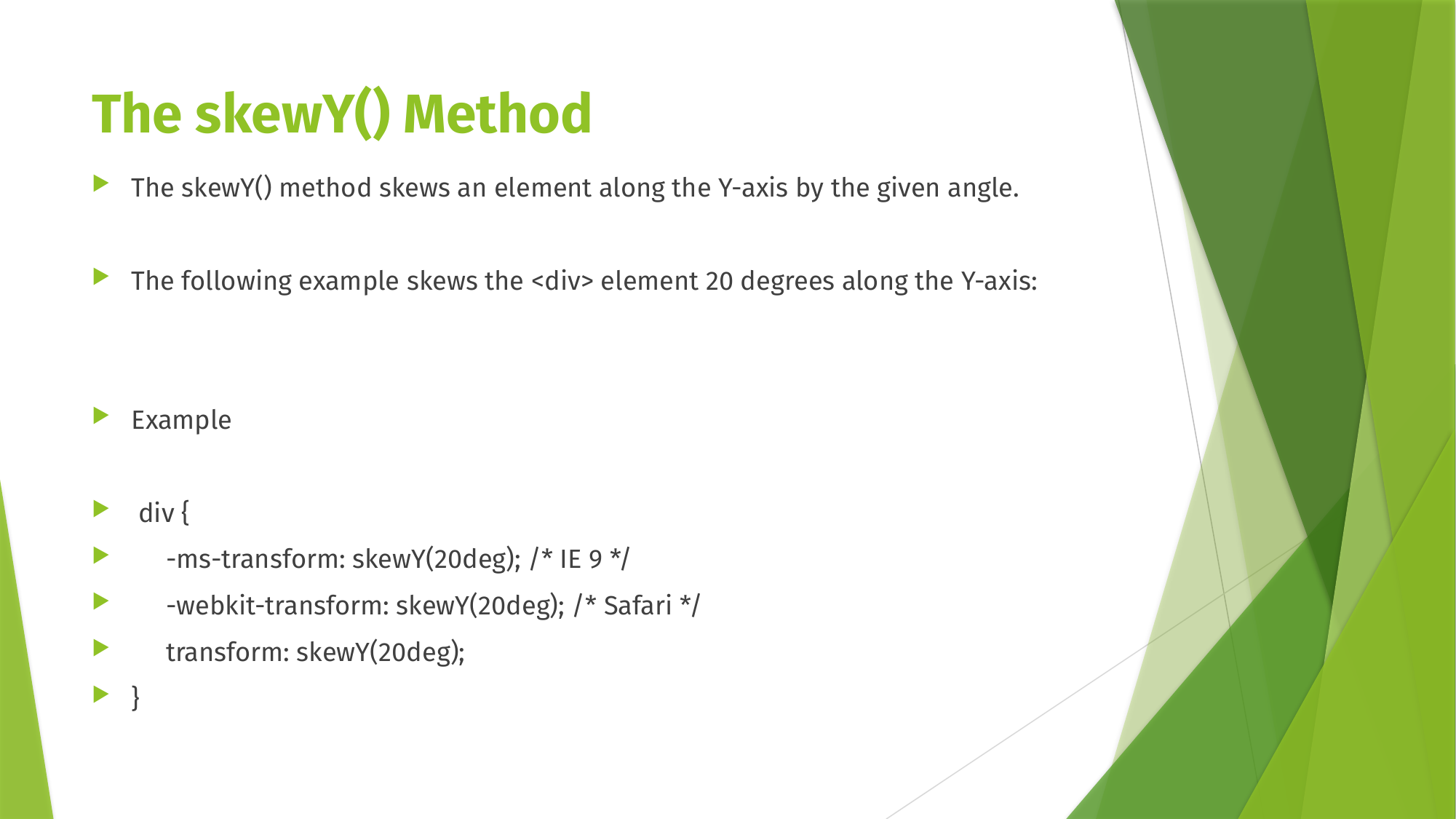

# The skewY() Method
The skewY() method skews an element along the Y-axis by the given angle.

The following example skews the <div> element 20 degrees along the Y-axis:

Example

 div {
     -ms-transform: skewY(20deg); /* IE 9 */
     -webkit-transform: skewY(20deg); /* Safari */
     transform: skewY(20deg);
}